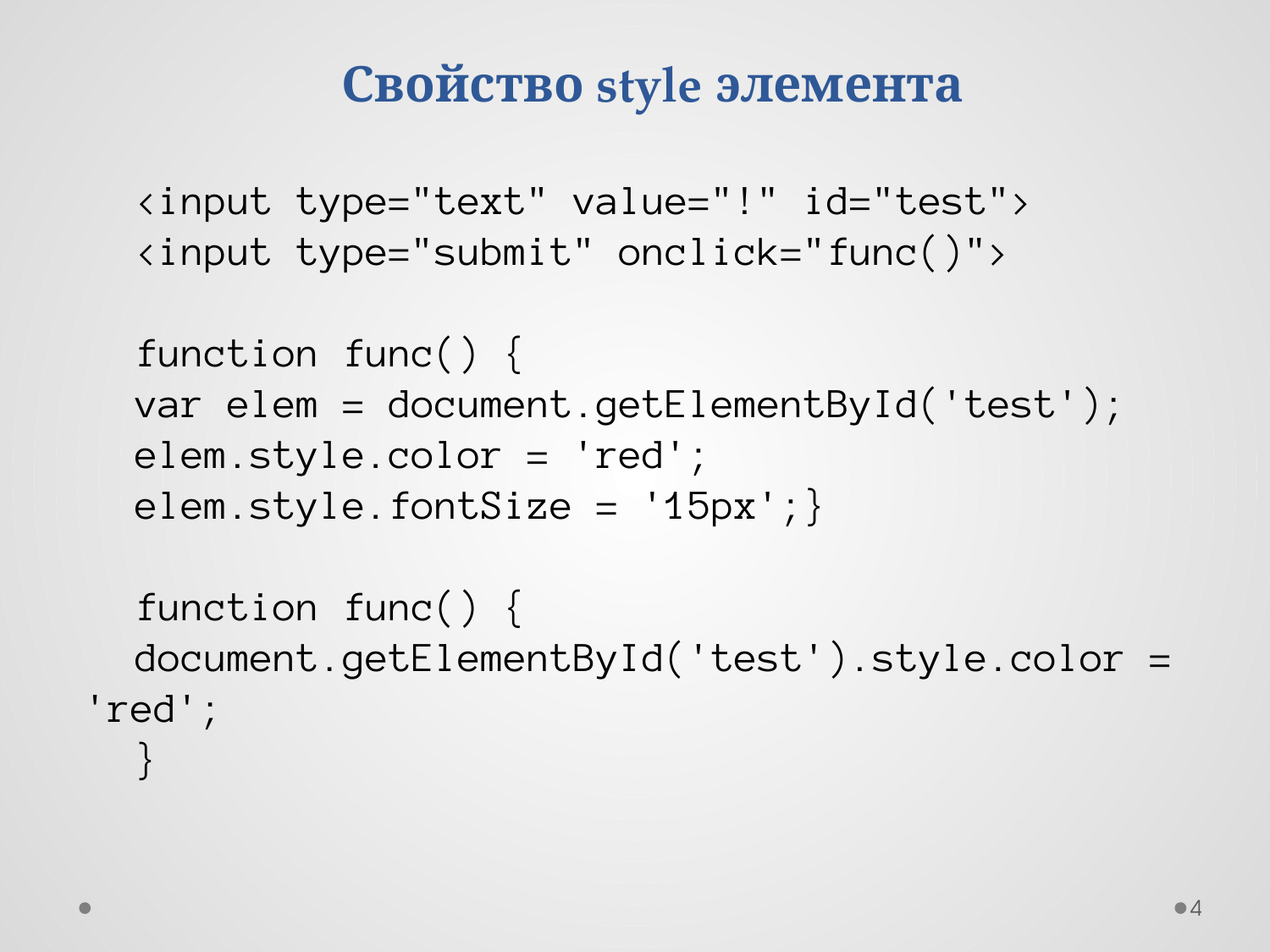

Свойство style элемента
<input type="text" value="!" id="test">
<input type="submit" onclick="func()">

function func() {
var elem = document.getElementById('test');
elem.style.color = 'red';
elem.style.fontSize = '15px';}

function func() {
document.getElementById('test').style.color = 'red';
}

4